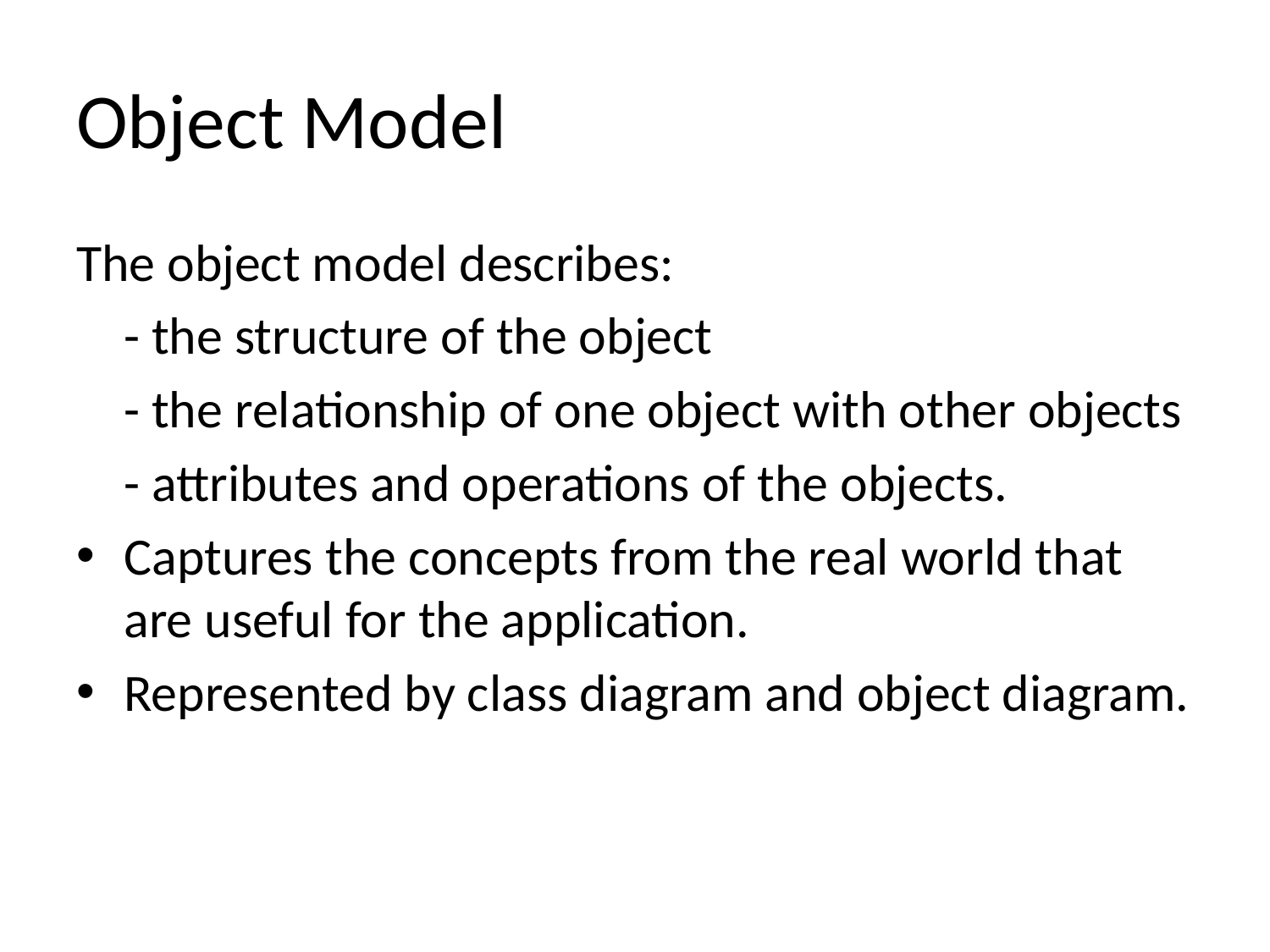

# Object Model
The object model describes:
	- the structure of the object
	- the relationship of one object with other objects
	- attributes and operations of the objects.
Captures the concepts from the real world that are useful for the application.
Represented by class diagram and object diagram.